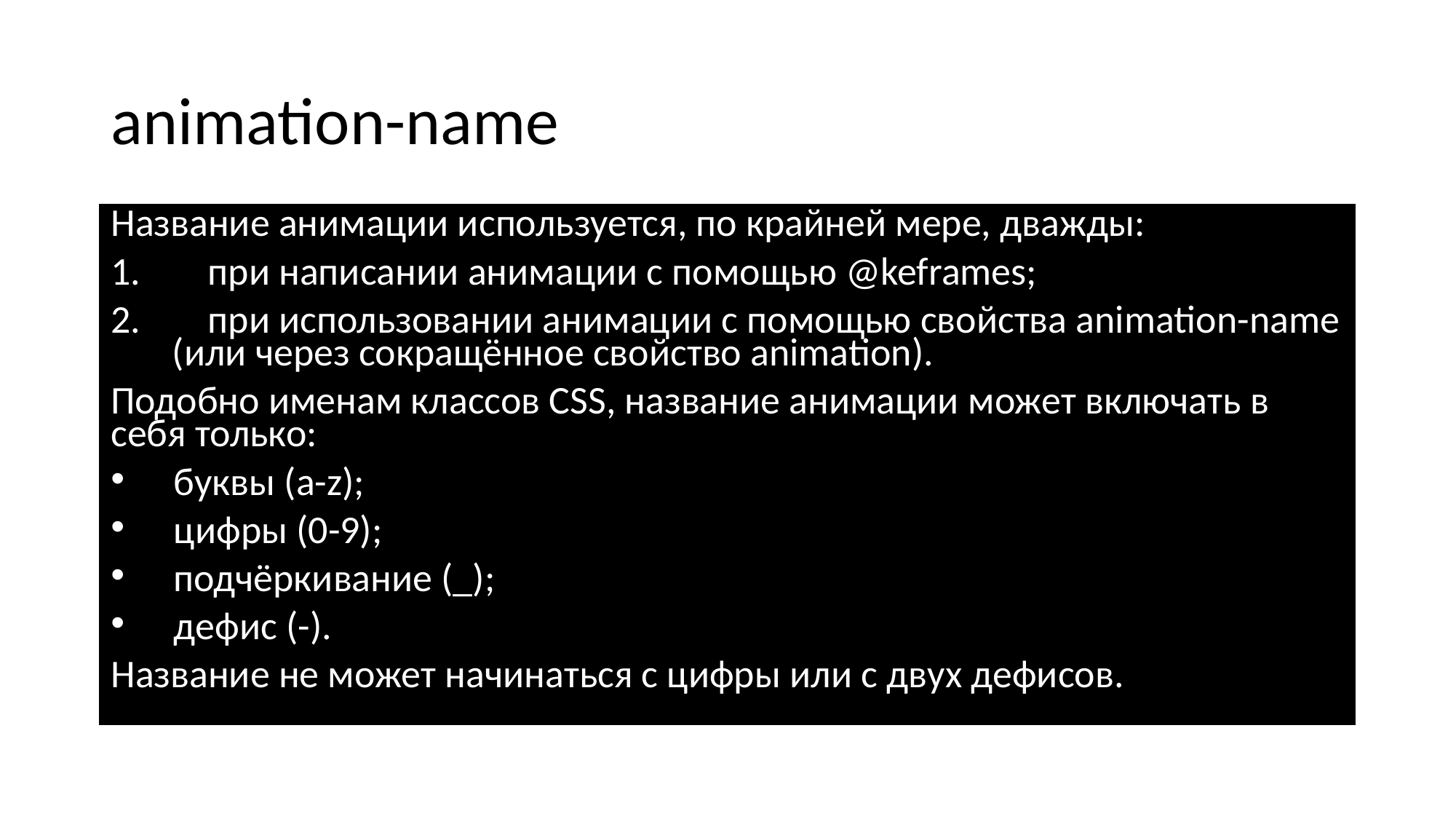

# animation-name
Название анимации используется, по крайней мере, дважды:
    при написании анимации с помощью @keframes;
    при использовании анимации с помощью свойства animation-name (или через сокращённое свойство animation).
Подобно именам классов CSS, название анимации может включать в себя только:
    буквы (a-z);
    цифры (0-9);
    подчёркивание (_);
    дефис (-).
Название не может начинаться с цифры или с двух дефисов.